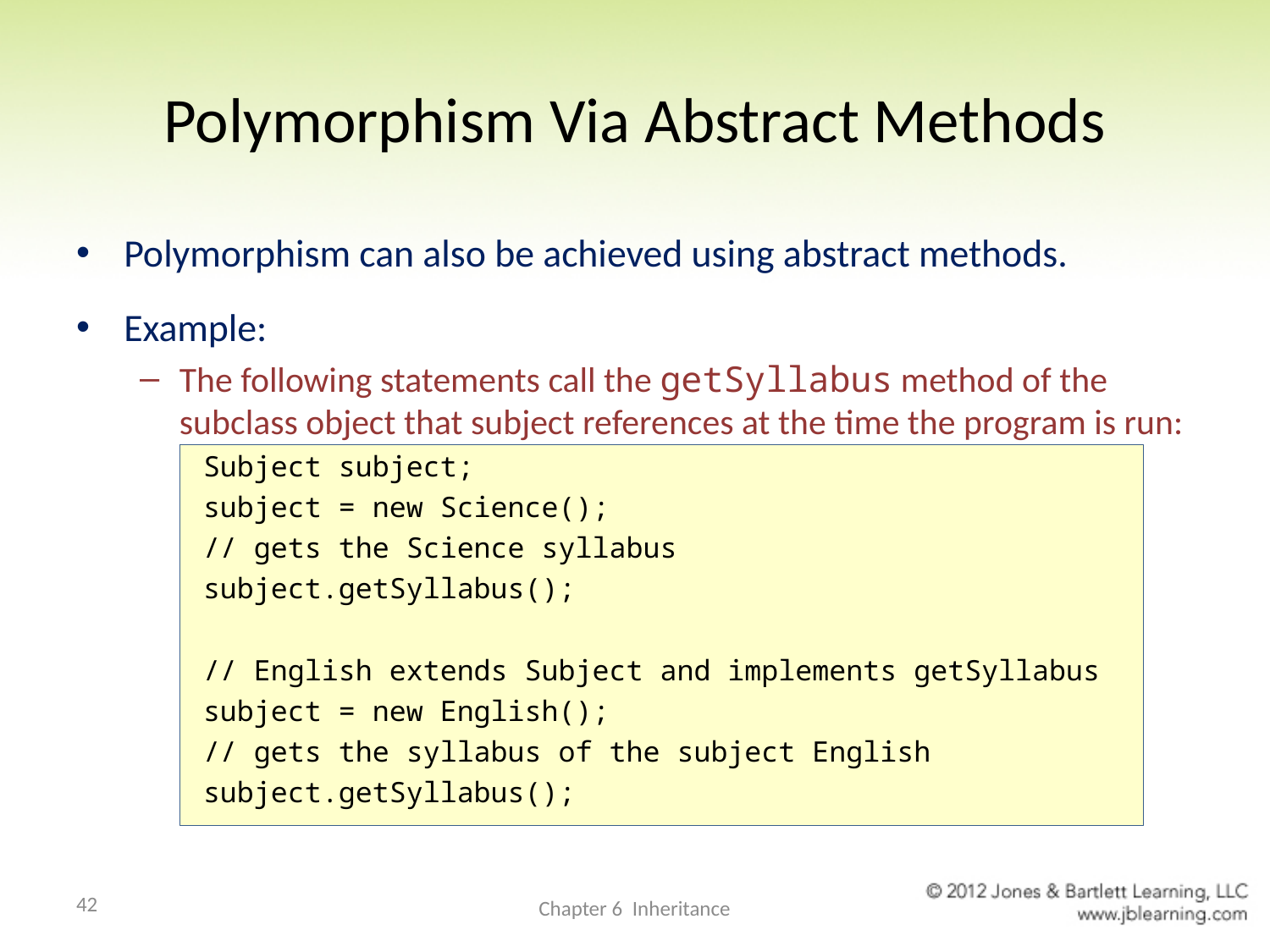

# Polymorphism Via Abstract Methods
Polymorphism can also be achieved using abstract methods.
Example:
The following statements call the getSyllabus method of the subclass object that subject references at the time the program is run:
Subject subject;
subject = new Science();
// gets the Science syllabus
subject.getSyllabus();

// English extends Subject and implements getSyllabus
subject = new English();
// gets the syllabus of the subject English
subject.getSyllabus();

42
Chapter 6  Inheritance